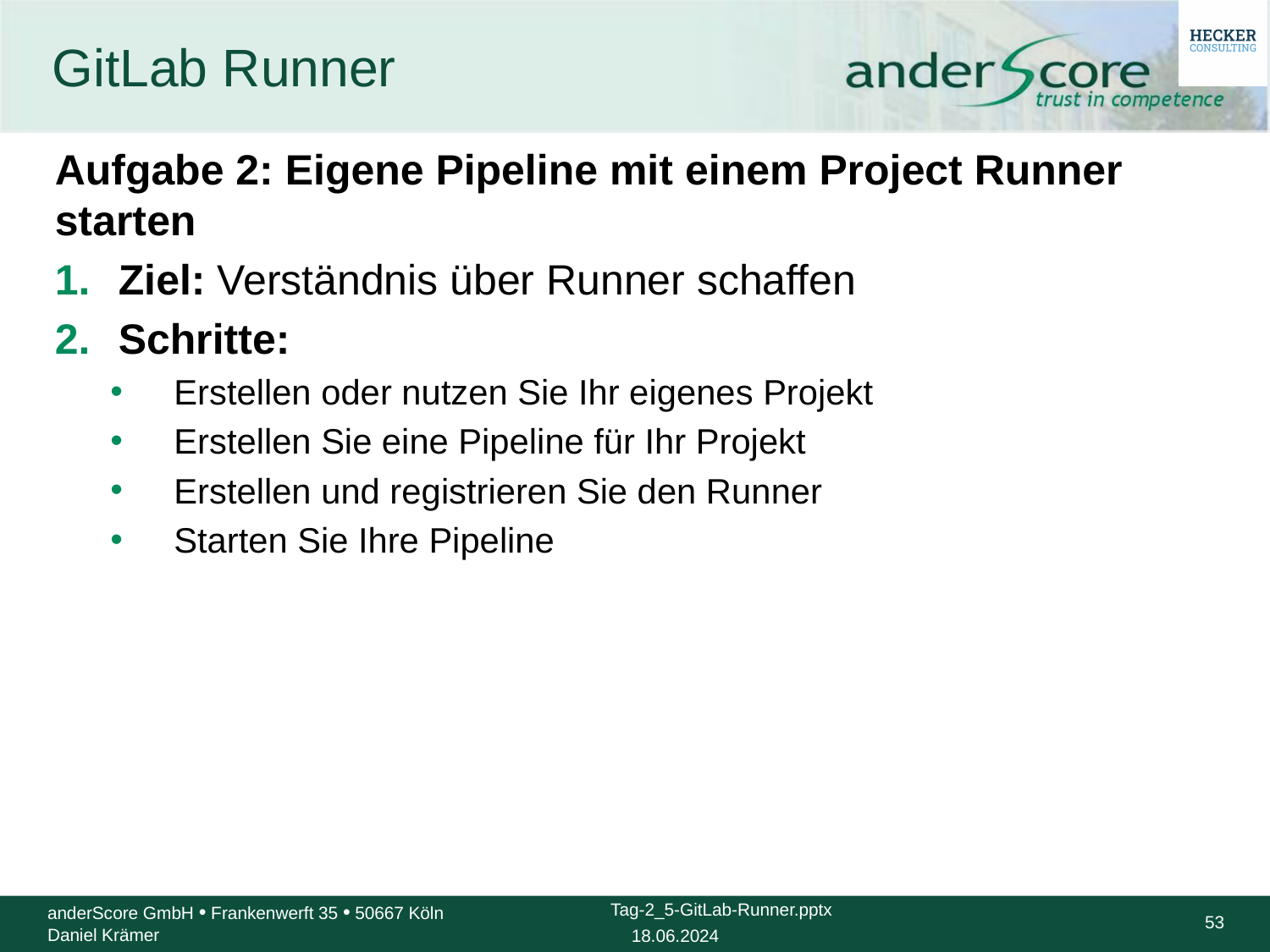

# GitLab Runner
Aufgabe 2: Eigene Pipeline mit einem Project Runner starten
Ziel: Verständnis über Runner schaffen
Schritte:
Erstellen oder nutzen Sie Ihr eigenes Projekt
Erstellen Sie eine Pipeline für Ihr Projekt
Erstellen und registrieren Sie den Runner
Starten Sie Ihre Pipeline